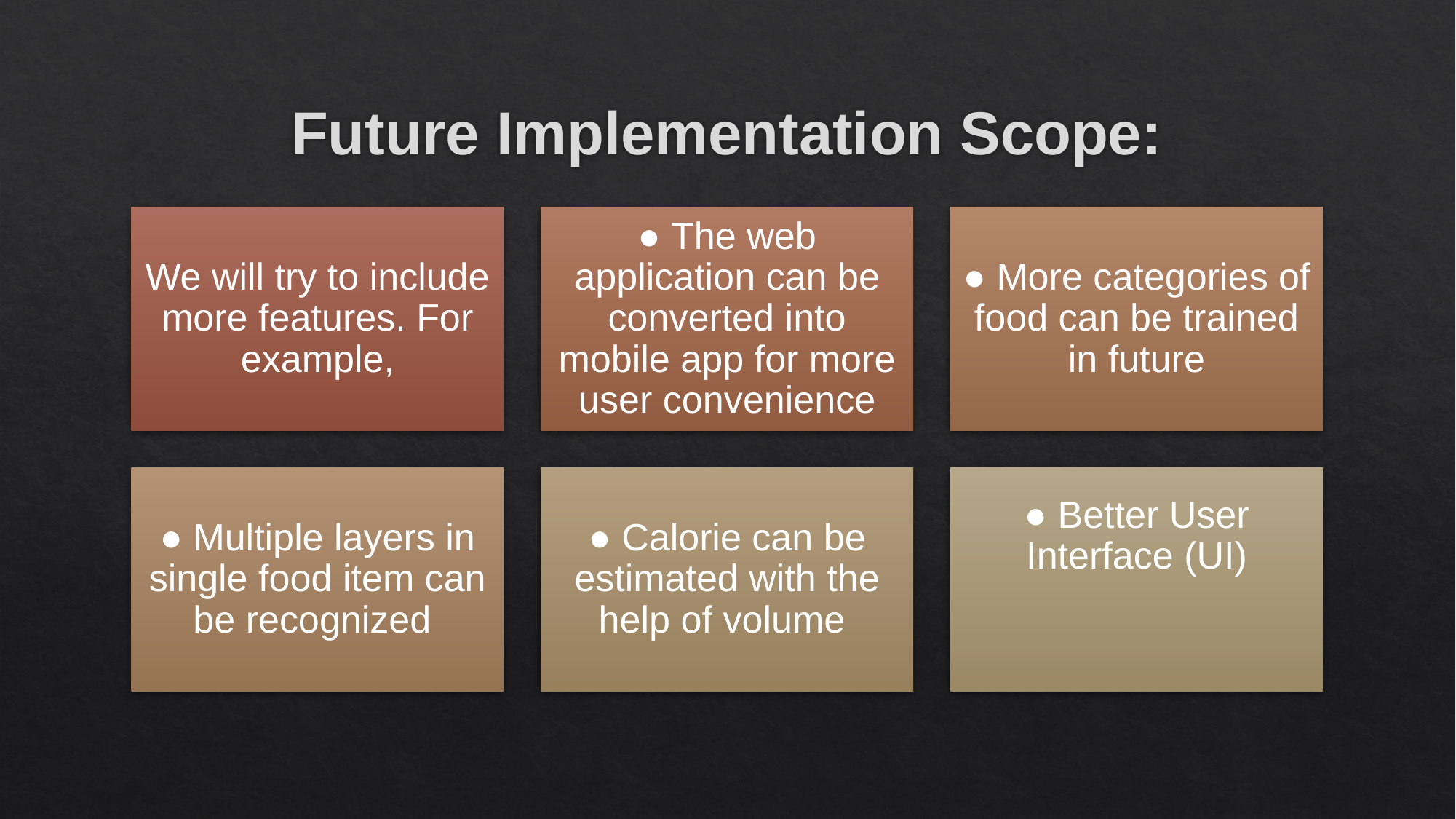

# Future Implementation Scope:
We will try to include more features. For example,
● The web application can be converted into mobile app for more user convenience
● More categories of food can be trained in future
● Multiple layers in single food item can be recognized
● Calorie can be estimated with the help of volume
● Better User Interface (UI)